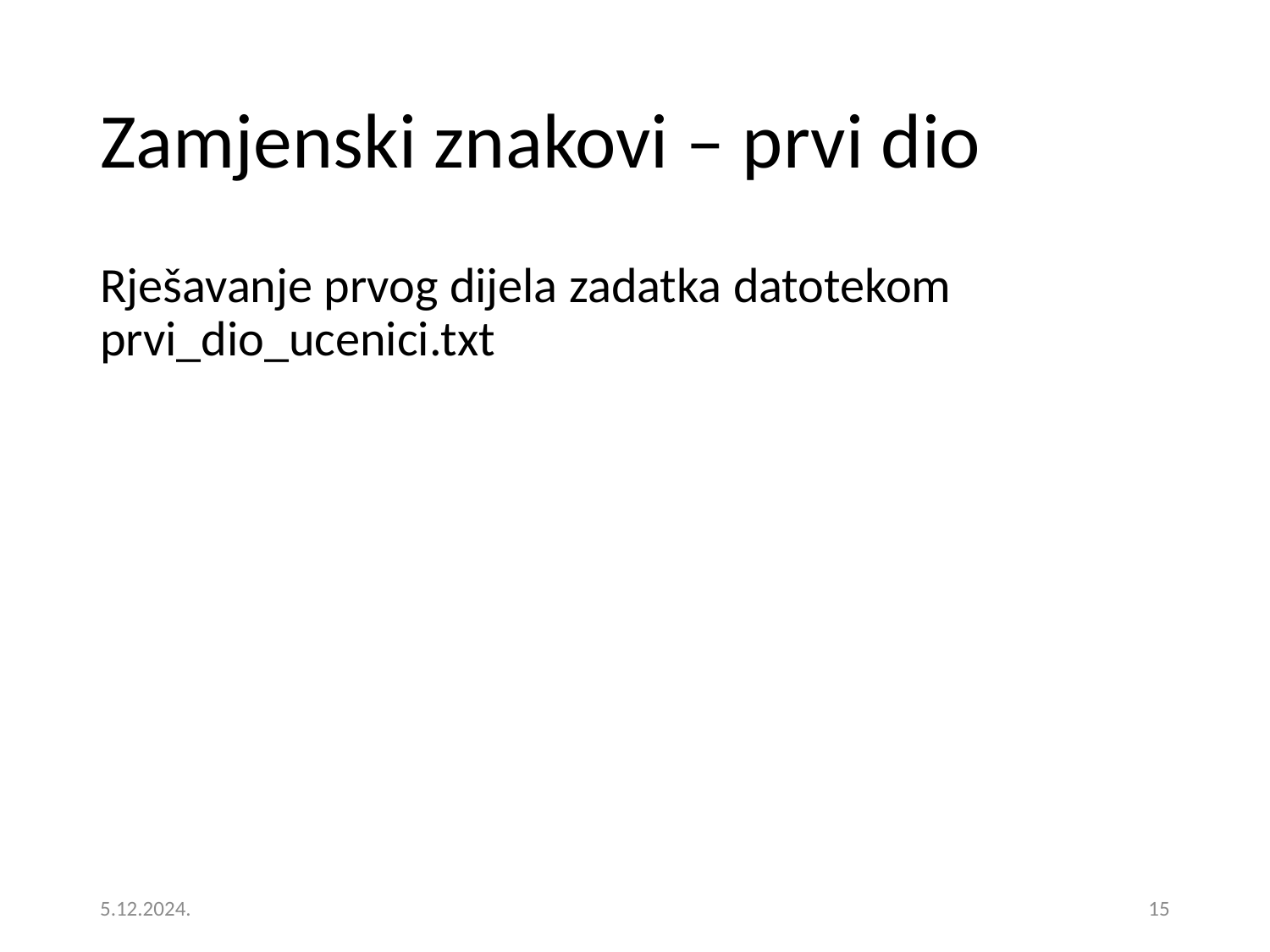

# Zamjenski znakovi – prvi dio
Rješavanje prvog dijela zadatka datotekom prvi_dio_ucenici.txt
5.12.2024.
15